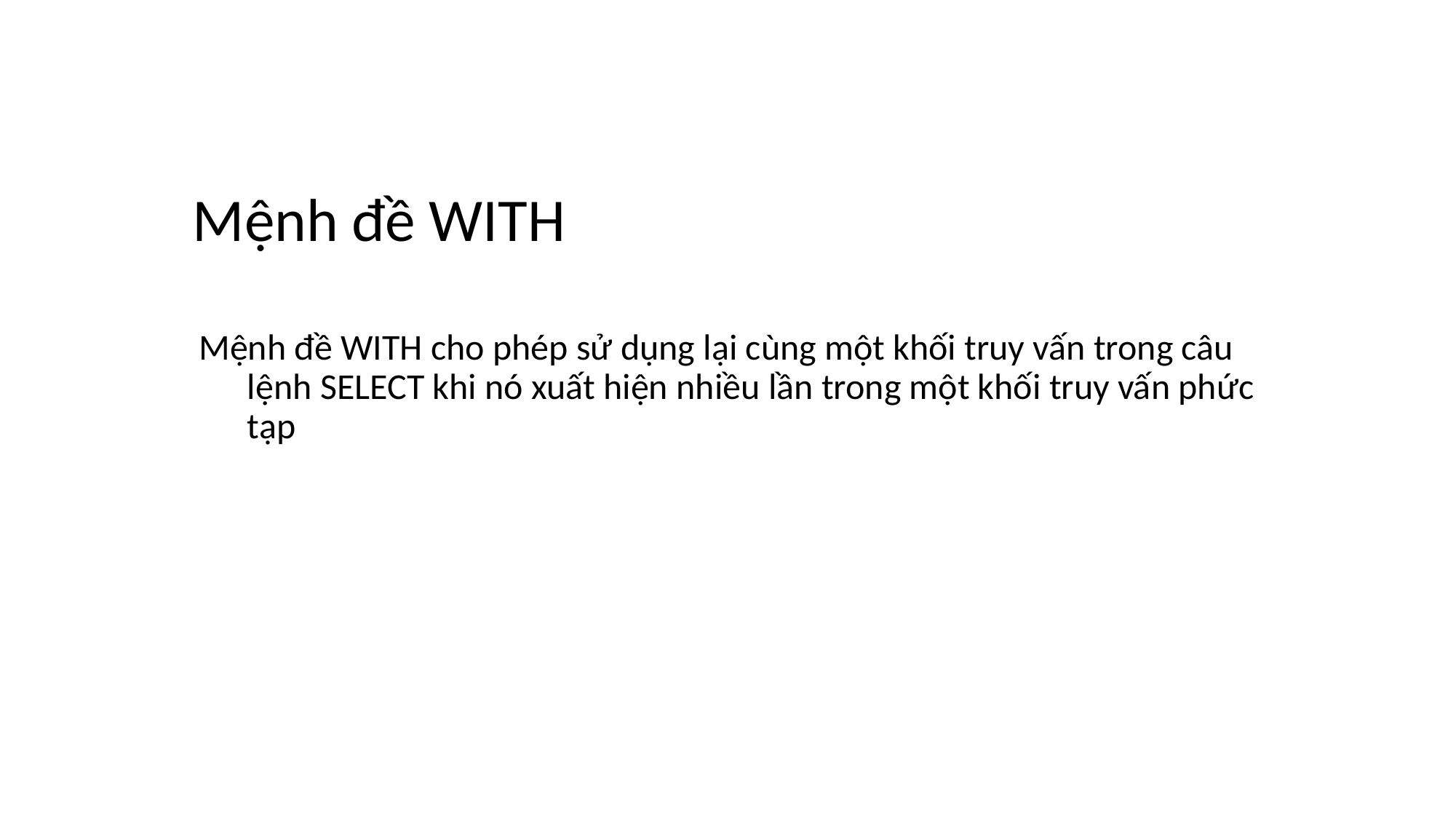

# Mệnh đề WITH
Mệnh đề WITH cho phép sử dụng lại cùng một khối truy vấn trong câu lệnh SELECT khi nó xuất hiện nhiều lần trong một khối truy vấn phức tạp